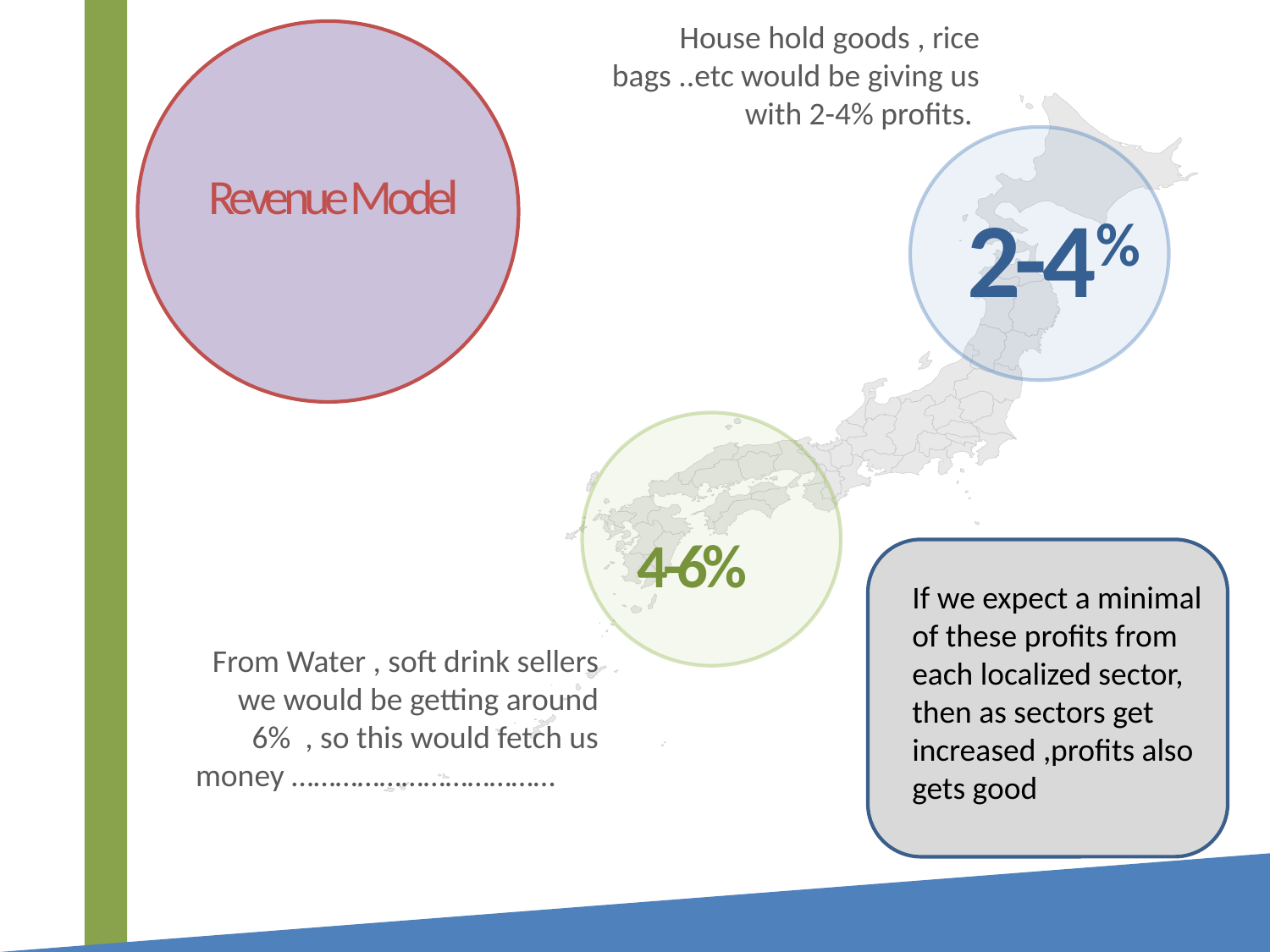

House hold goods , rice bags ..etc would be giving us with 2-4% profits.

2-4%
Revenue Model

4-6%

If we expect a minimal of these profits from each localized sector, then as sectors get increased ,profits also gets good
From Water , soft drink sellers we would be getting around 6%  , so this would fetch us money ………………………………